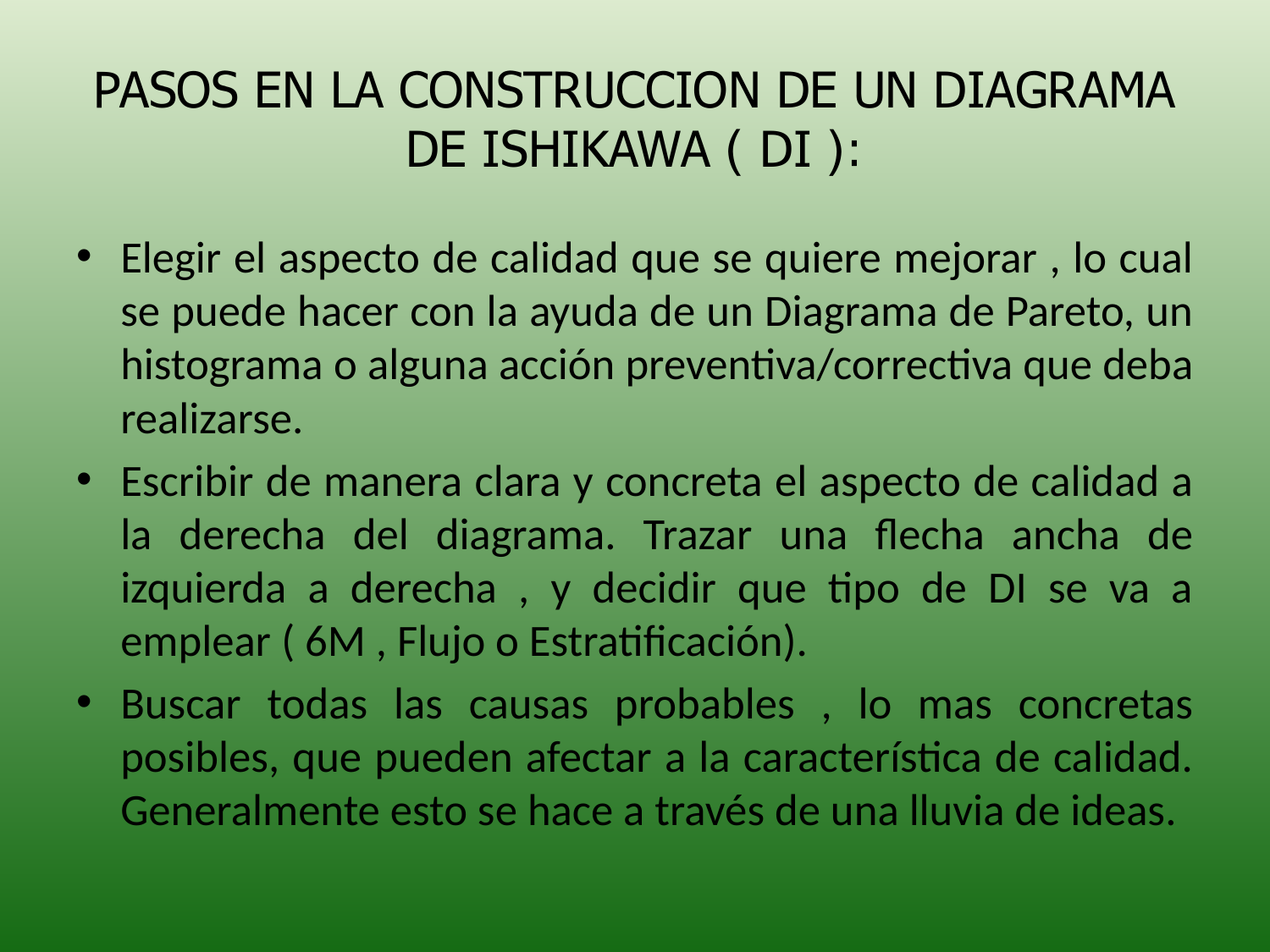

# PASOS EN LA CONSTRUCCION DE UN DIAGRAMA DE ISHIKAWA ( DI ):
Elegir el aspecto de calidad que se quiere mejorar , lo cual se puede hacer con la ayuda de un Diagrama de Pareto, un histograma o alguna acción preventiva/correctiva que deba realizarse.
Escribir de manera clara y concreta el aspecto de calidad a la derecha del diagrama. Trazar una flecha ancha de izquierda a derecha , y decidir que tipo de DI se va a emplear ( 6M , Flujo o Estratificación).
Buscar todas las causas probables , lo mas concretas posibles, que pueden afectar a la característica de calidad. Generalmente esto se hace a través de una lluvia de ideas.